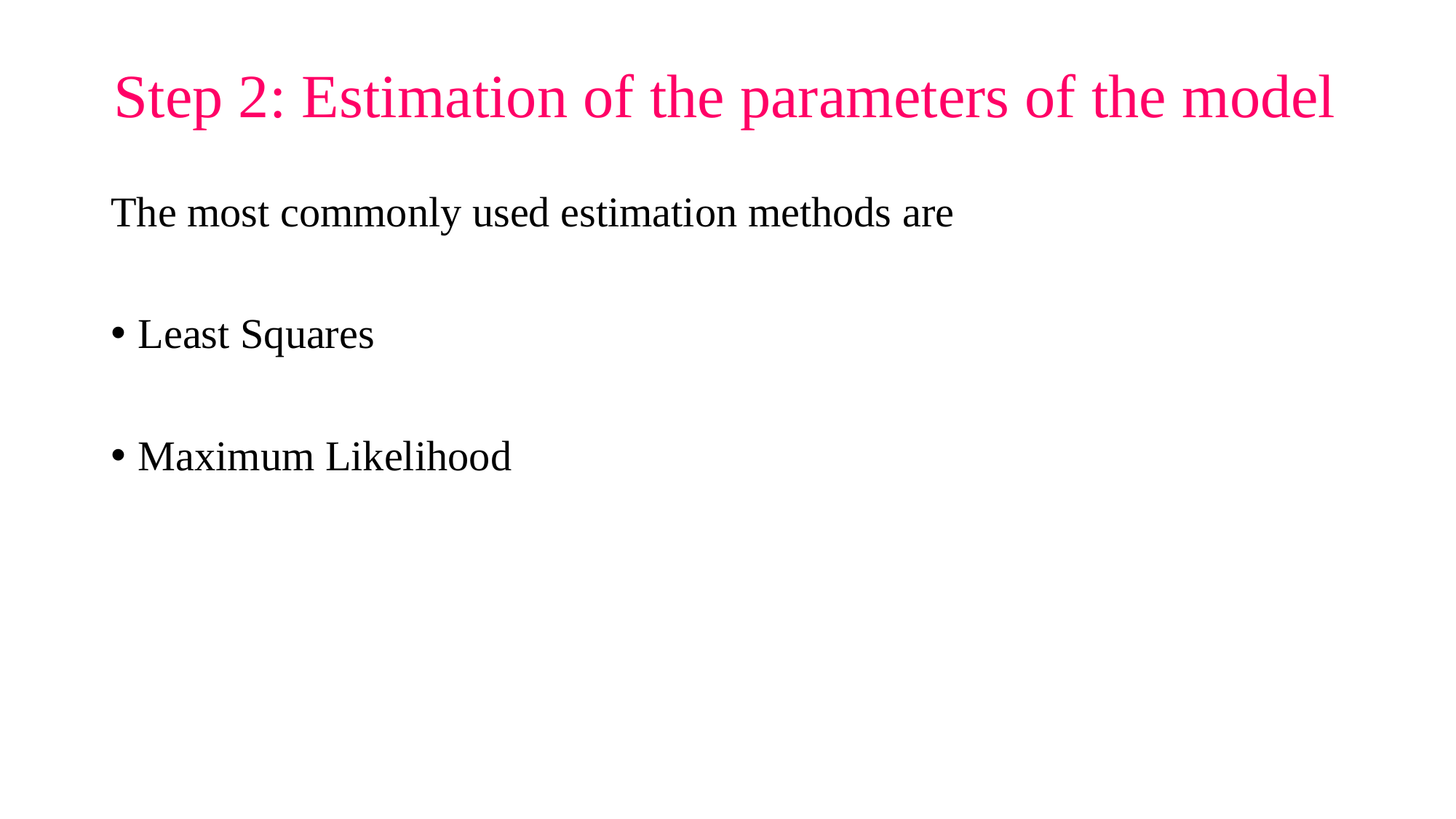

# Step 2: Estimation of the parameters of the model
The most commonly used estimation methods are

Least Squares

Maximum Likelihood